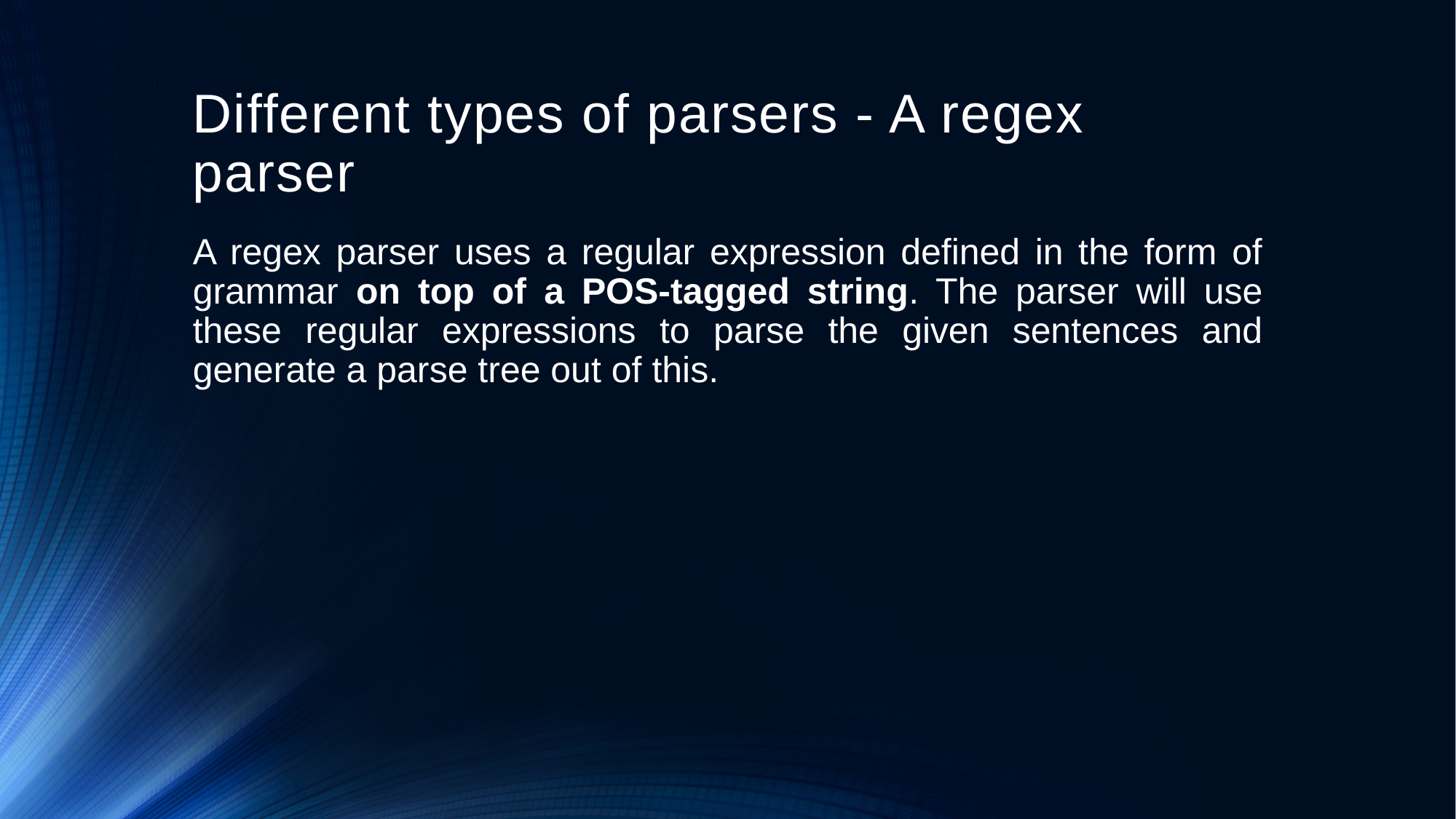

# Different types of parsers - A regex parser
A regex parser uses a regular expression defined in the form of grammar on top of a POS-tagged string. The parser will use these regular expressions to parse the given sentences and generate a parse tree out of this.